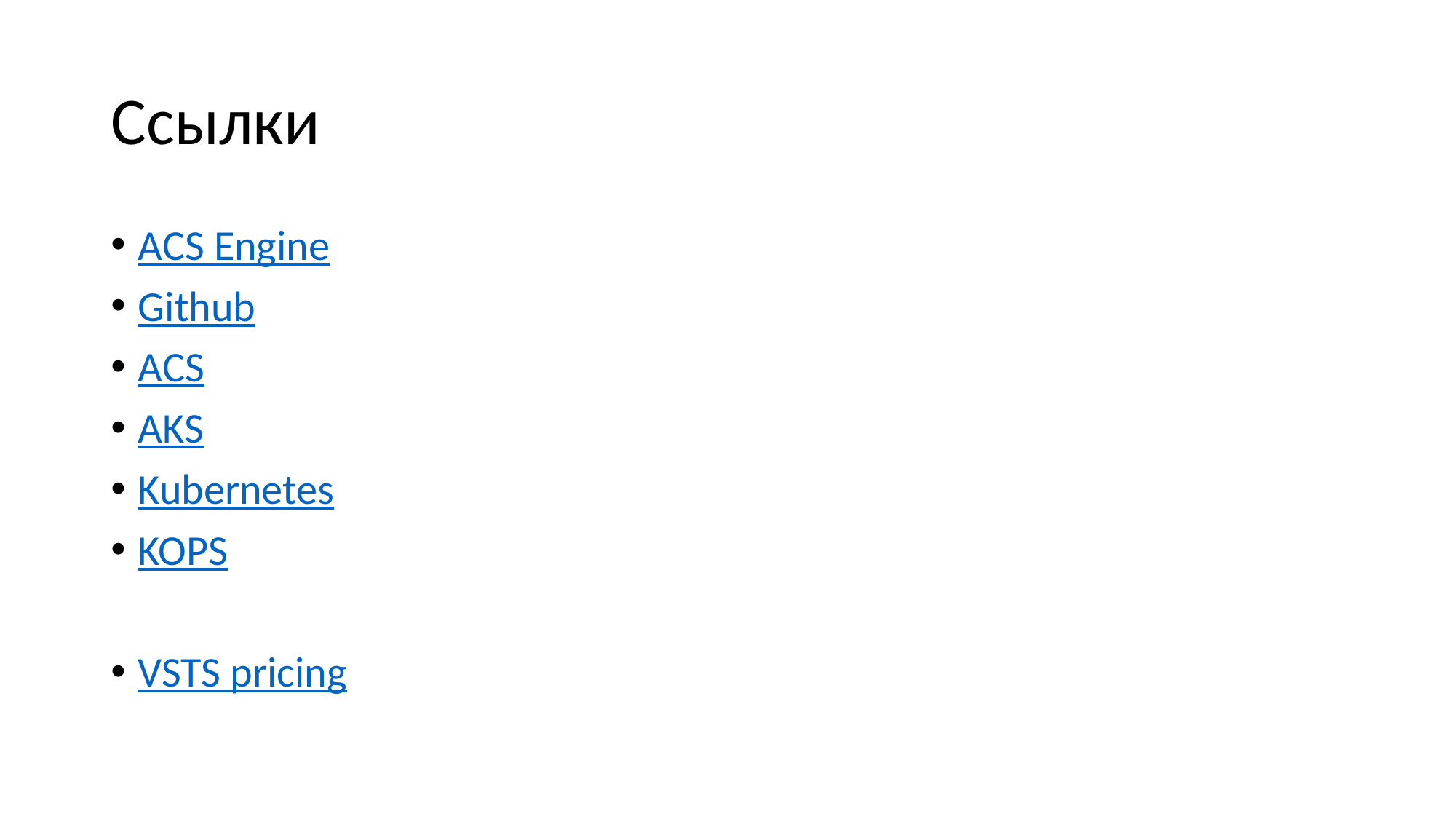

# Ссылки
ACS Engine
Github
ACS
AKS
Kubernetes
KOPS

VSTS pricing